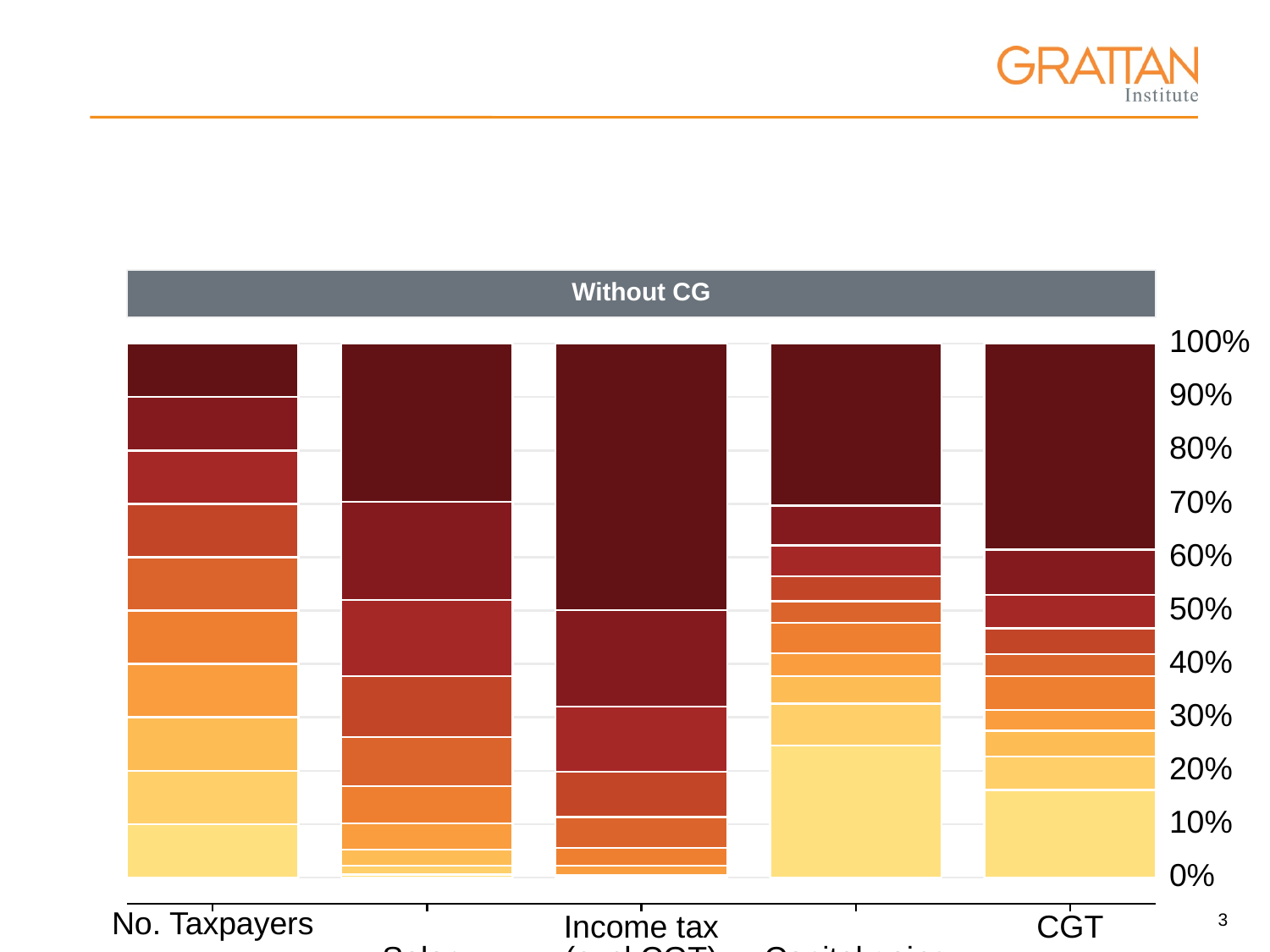

Without CG
100%

90%

80%

70%

60%

50%

40%

30%

20%

10%

0%

No. Taxpayers
CGT
Income tax

Salary
(excl CGT)
Capital gains